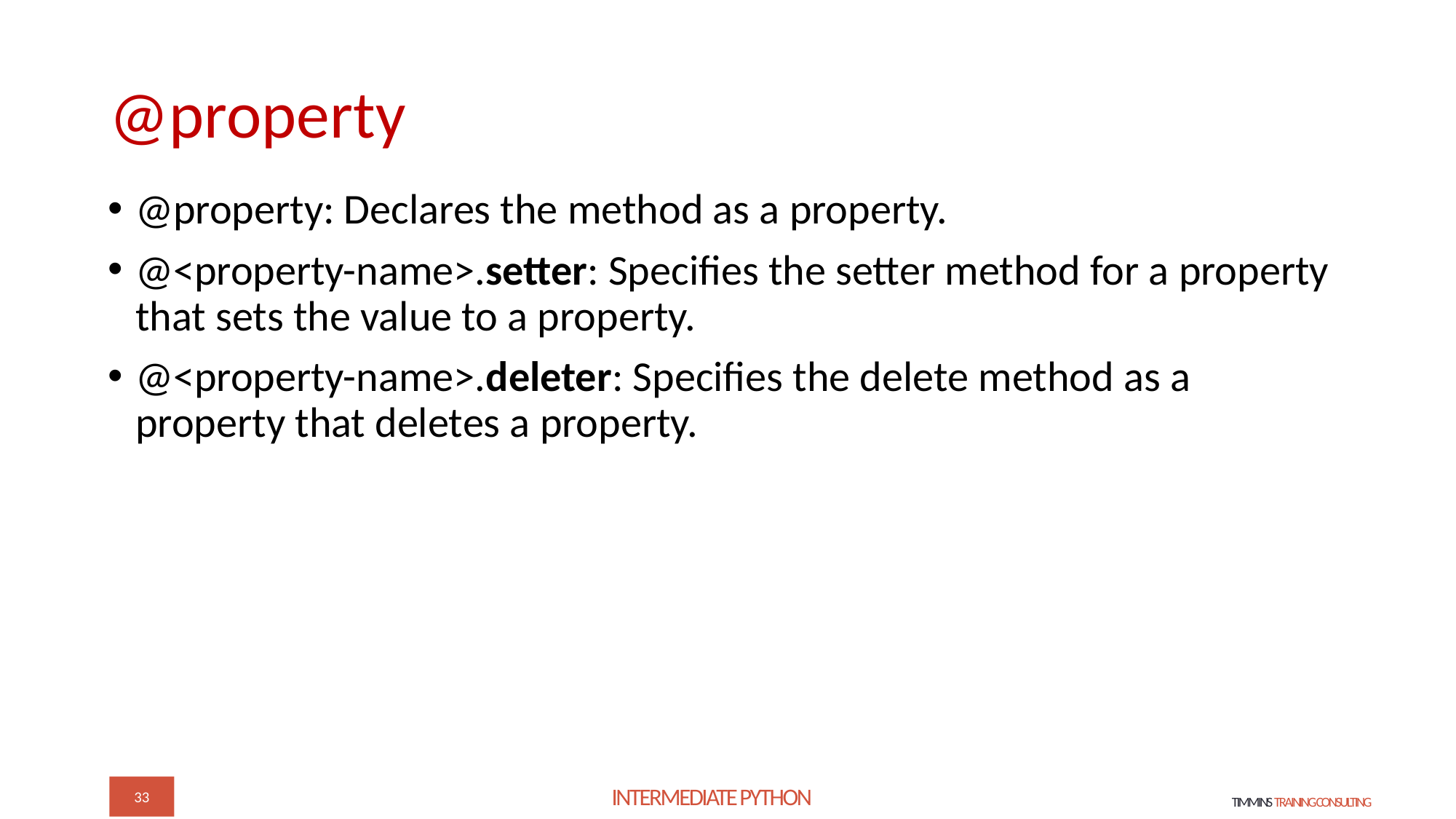

# @property
@property: Declares the method as a property.
@<property-name>.setter: Specifies the setter method for a property that sets the value to a property.
@<property-name>.deleter: Specifies the delete method as a property that deletes a property.